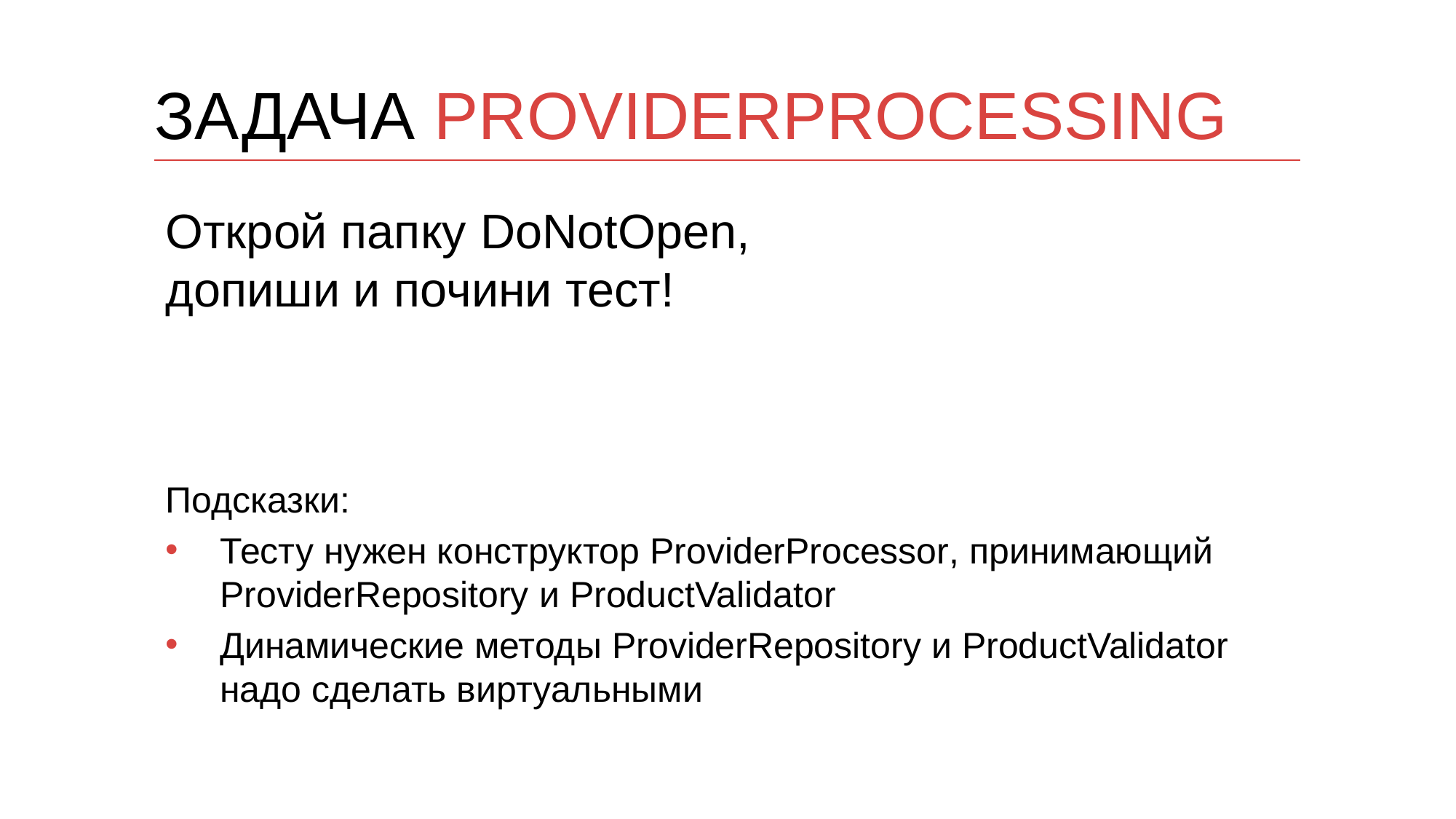

# Задача ProviderProcessing
Открой папку DoNotOpen,
допиши и почини тест!

Подсказки:
Тесту нужен конструктор ProviderProcessor, принимающий ProviderRepository и ProductValidator
Динамические методы ProviderRepository и ProductValidator надо сделать виртуальными